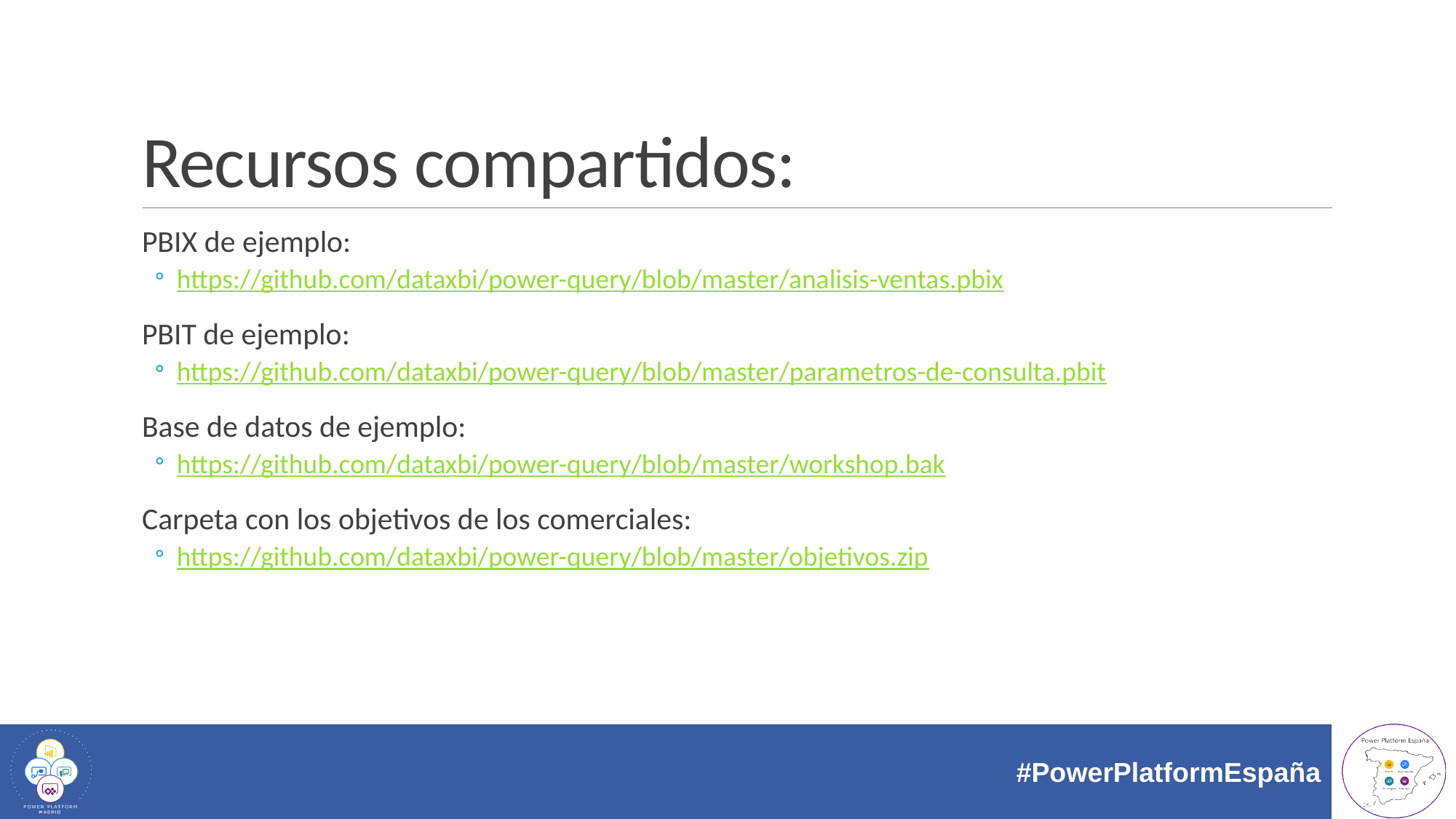

# Recursos compartidos:
PBIX de ejemplo:
https://github.com/dataxbi/power-query/blob/master/analisis-ventas.pbix
PBIT de ejemplo:
https://github.com/dataxbi/power-query/blob/master/parametros-de-consulta.pbit
Base de datos de ejemplo:
https://github.com/dataxbi/power-query/blob/master/workshop.bak
Carpeta con los objetivos de los comerciales:
https://github.com/dataxbi/power-query/blob/master/objetivos.zip